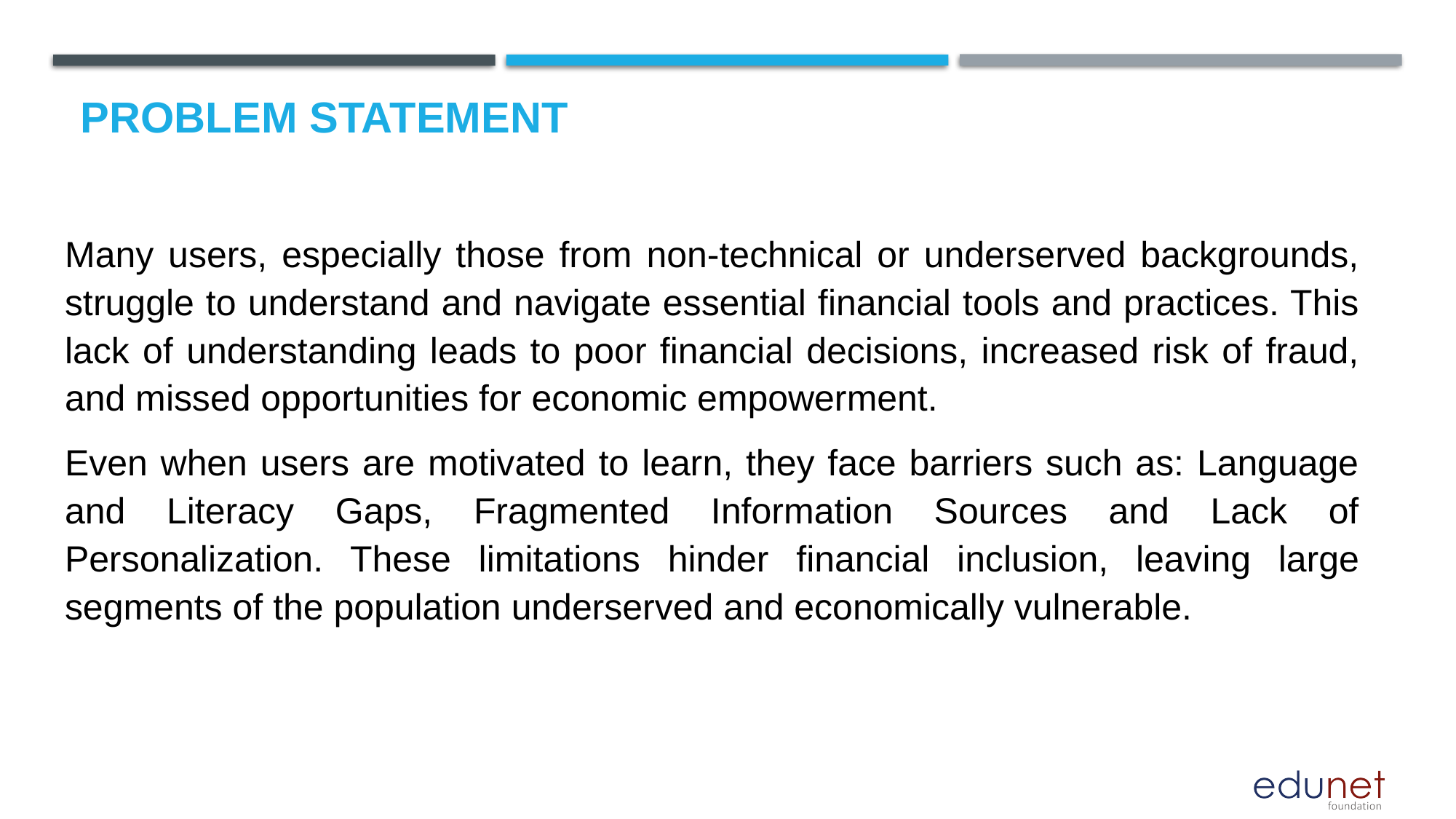

# Problem Statement
Many users, especially those from non-technical or underserved backgrounds, struggle to understand and navigate essential financial tools and practices. This lack of understanding leads to poor financial decisions, increased risk of fraud, and missed opportunities for economic empowerment.
Even when users are motivated to learn, they face barriers such as: Language and Literacy Gaps, Fragmented Information Sources and Lack of Personalization. These limitations hinder financial inclusion, leaving large segments of the population underserved and economically vulnerable.